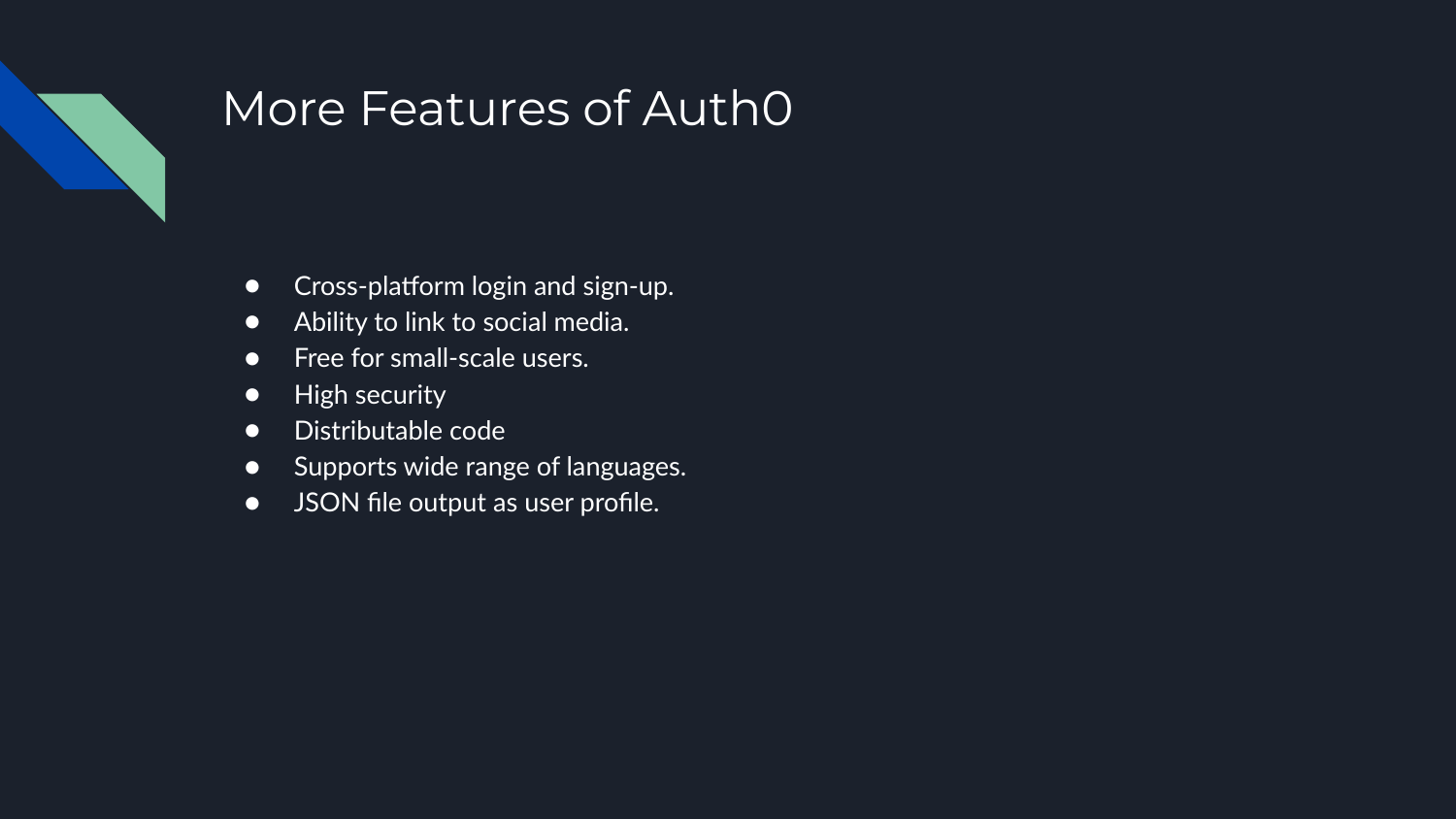

# More Features of Auth0
Cross-platform login and sign-up.
Ability to link to social media.
Free for small-scale users.
High security
Distributable code
Supports wide range of languages.
JSON file output as user profile.